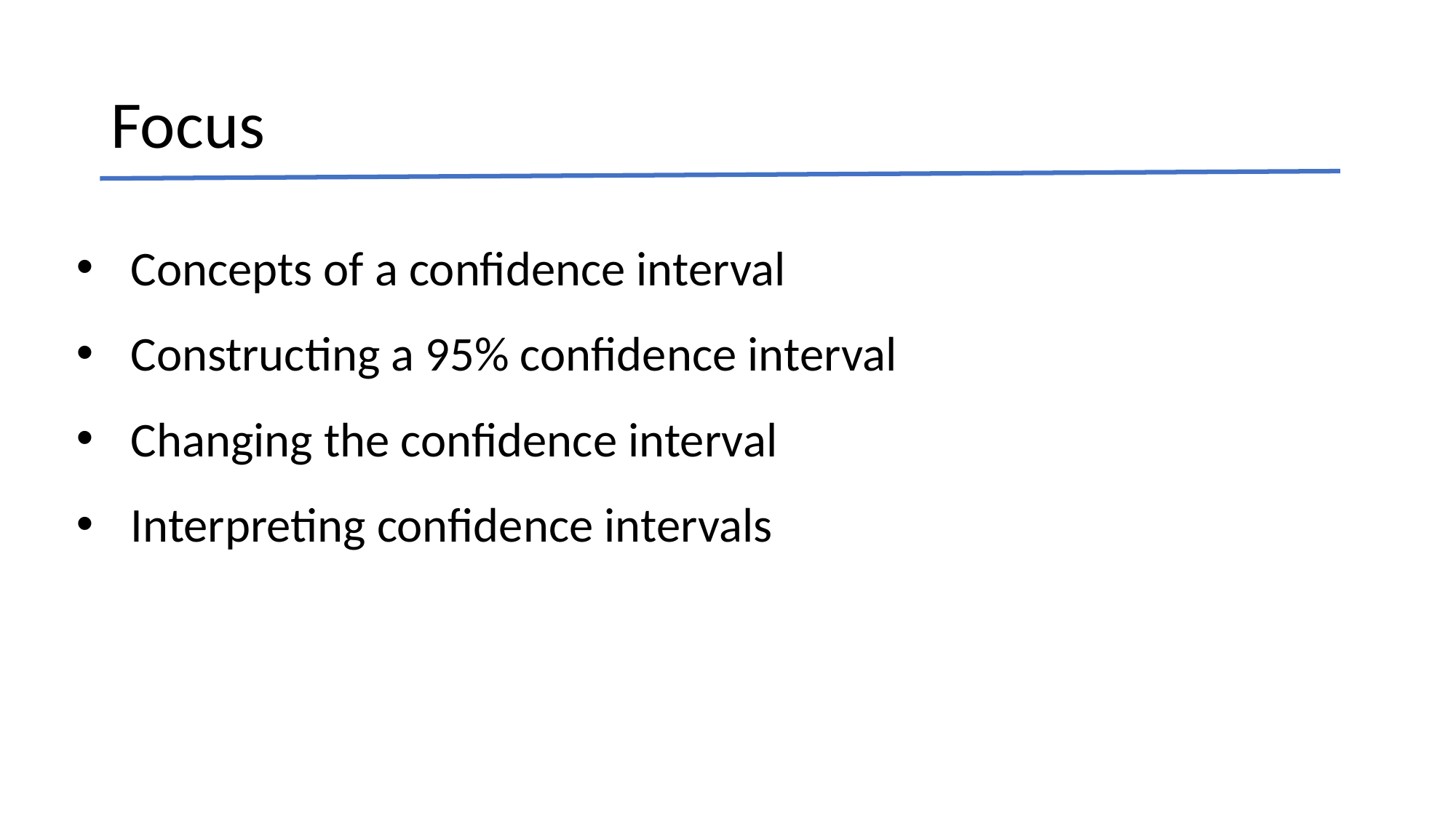

Focus
Concepts of a confidence interval
Constructing a 95% confidence interval
Changing the confidence interval
Interpreting confidence intervals